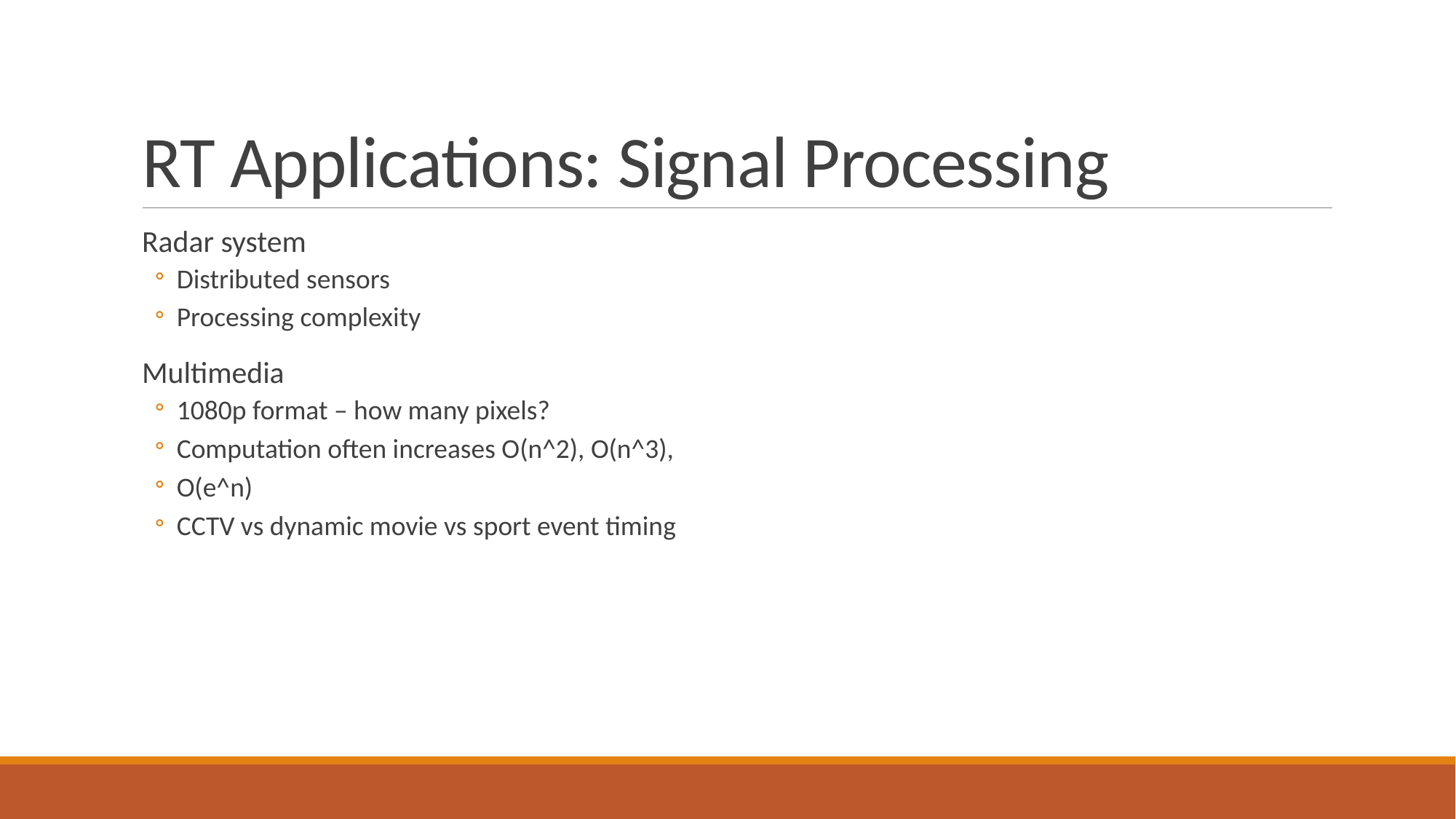

# RT Applications: Signal Processing
Radar system
Distributed sensors
Processing complexity
Multimedia
1080p format – how many pixels?
Computation often increases O(n^2), O(n^3),
O(e^n)
CCTV vs dynamic movie vs sport event timing